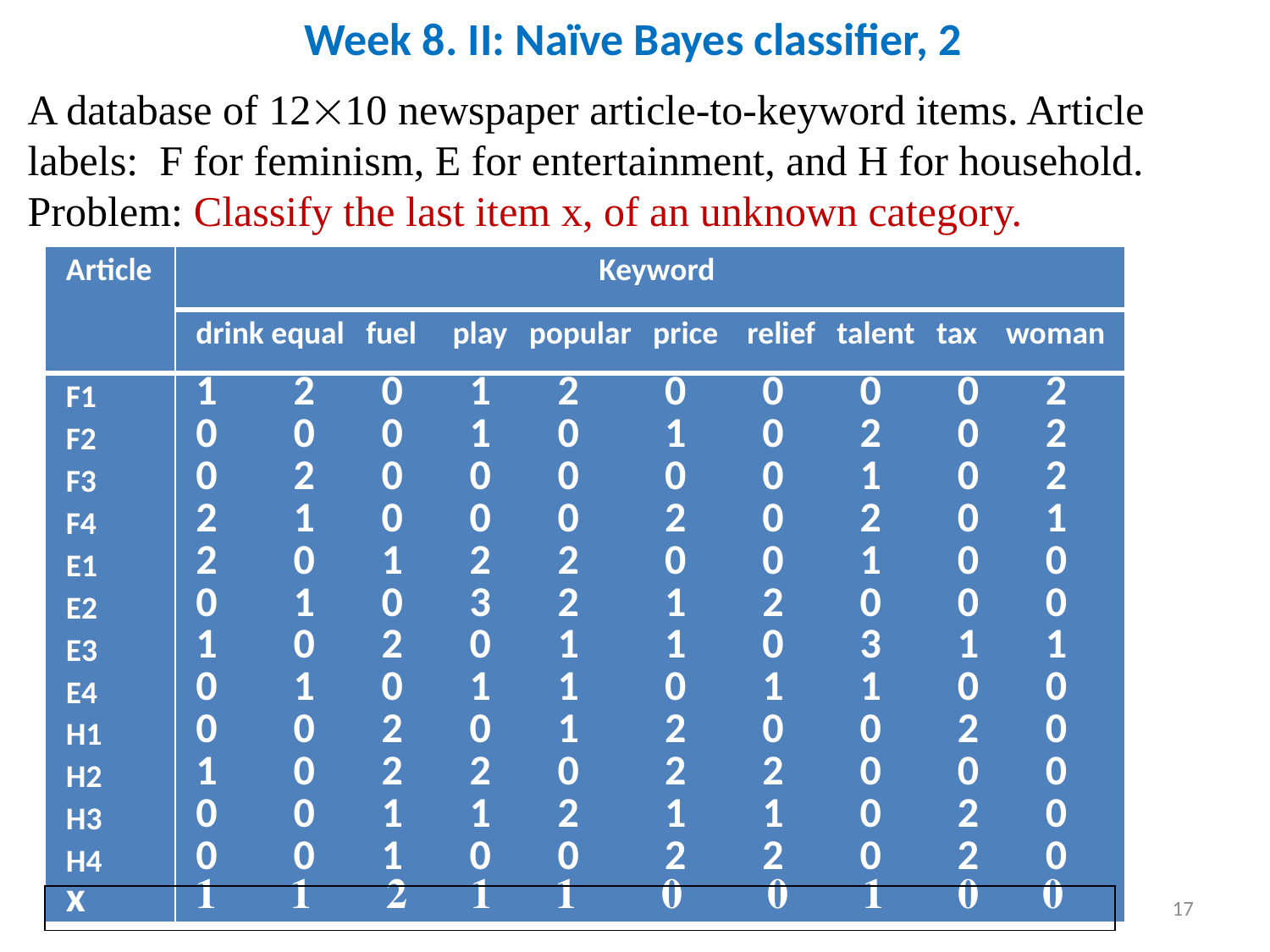

# Week 8. II: Naïve Bayes classifier, 2
A database of 12×10 newspaper article-to-keyword items. Article labels:  F for feminism, E for entertainment, and H for household. Problem: Classify the last item x, of an unknown category.

| Article | Keyword |
| --- | --- |
|  | drink equal fuel play popular price relief talent tax woman |
| F1 F2 F3 F4 E1 E2 E3 E4 H1 H2 H3 H4 x | 1 2 0 1 2 0 0 0 0 2 0 0 0 1 0 1 0 2 0 2 0 2 0 0 0 0 0 1 0 2 2 1 0 0 0 2 0 2 0 1 2 0 1 2 2 0 0 1 0 0 0 1 0 3 2 1 2 0 0 0 1 0 2 0 1 1 0 3 1 1 0 1 0 1 1 0 1 1 0 0 0 0 2 0 1 2 0 0 2 0 1 0 2 2 0 2 2 0 0 0 0 0 1 1 2 1 1 0 2 0 0 0 1 0 0 2 2 0 2 0 1 1 2 1 1 0 0 1 0 0 |
MagDA Week 8
17
|  |
| --- |